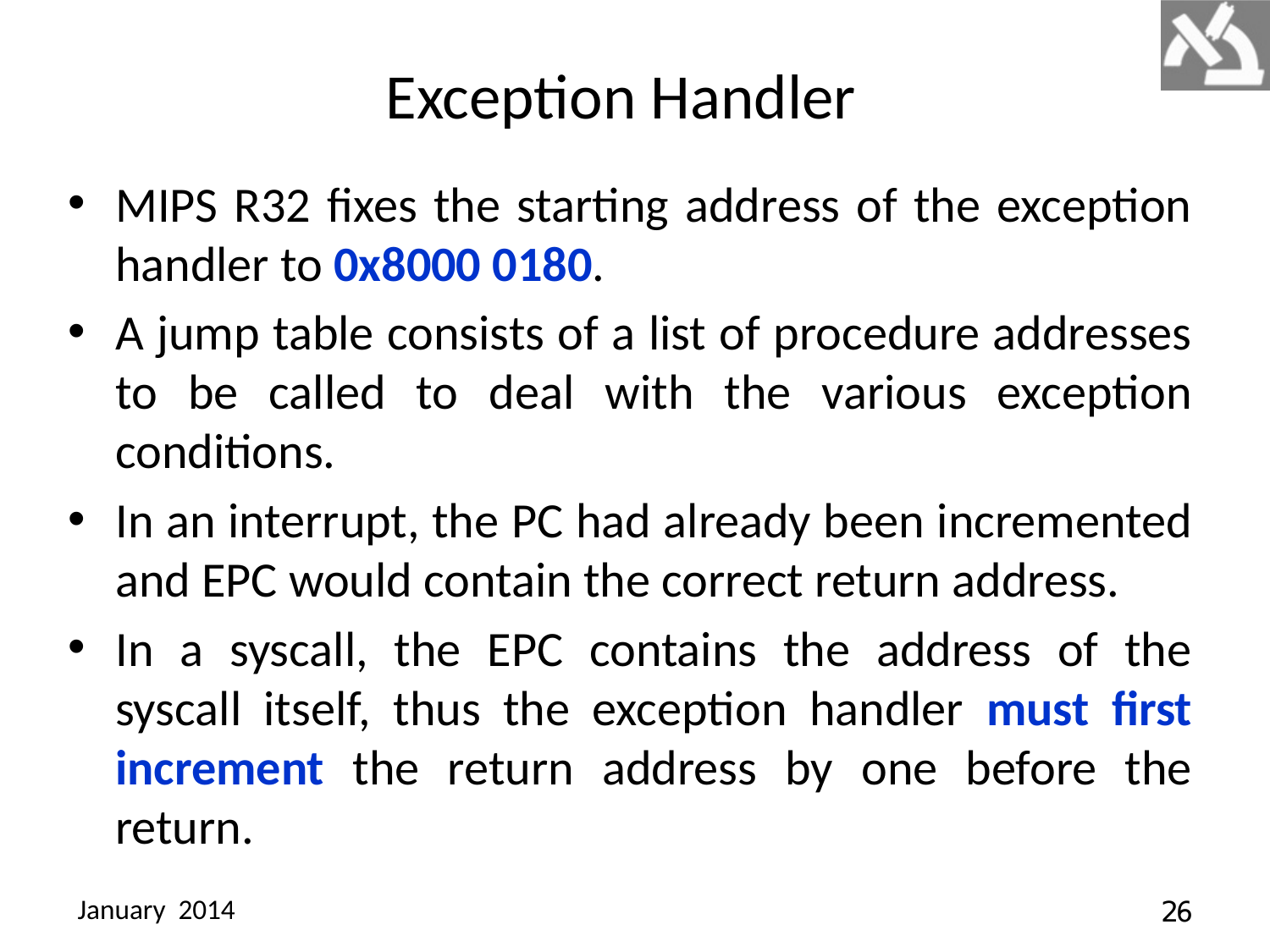

# Exception Handler
MIPS R32 fixes the starting address of the exception handler to 0x8000 0180.
A jump table consists of a list of procedure addresses to be called to deal with the various exception conditions.
In an interrupt, the PC had already been incremented and EPC would contain the correct return address.
In a syscall, the EPC contains the address of the syscall itself, thus the exception handler must first increment the return address by one before the return.
January  2014
26